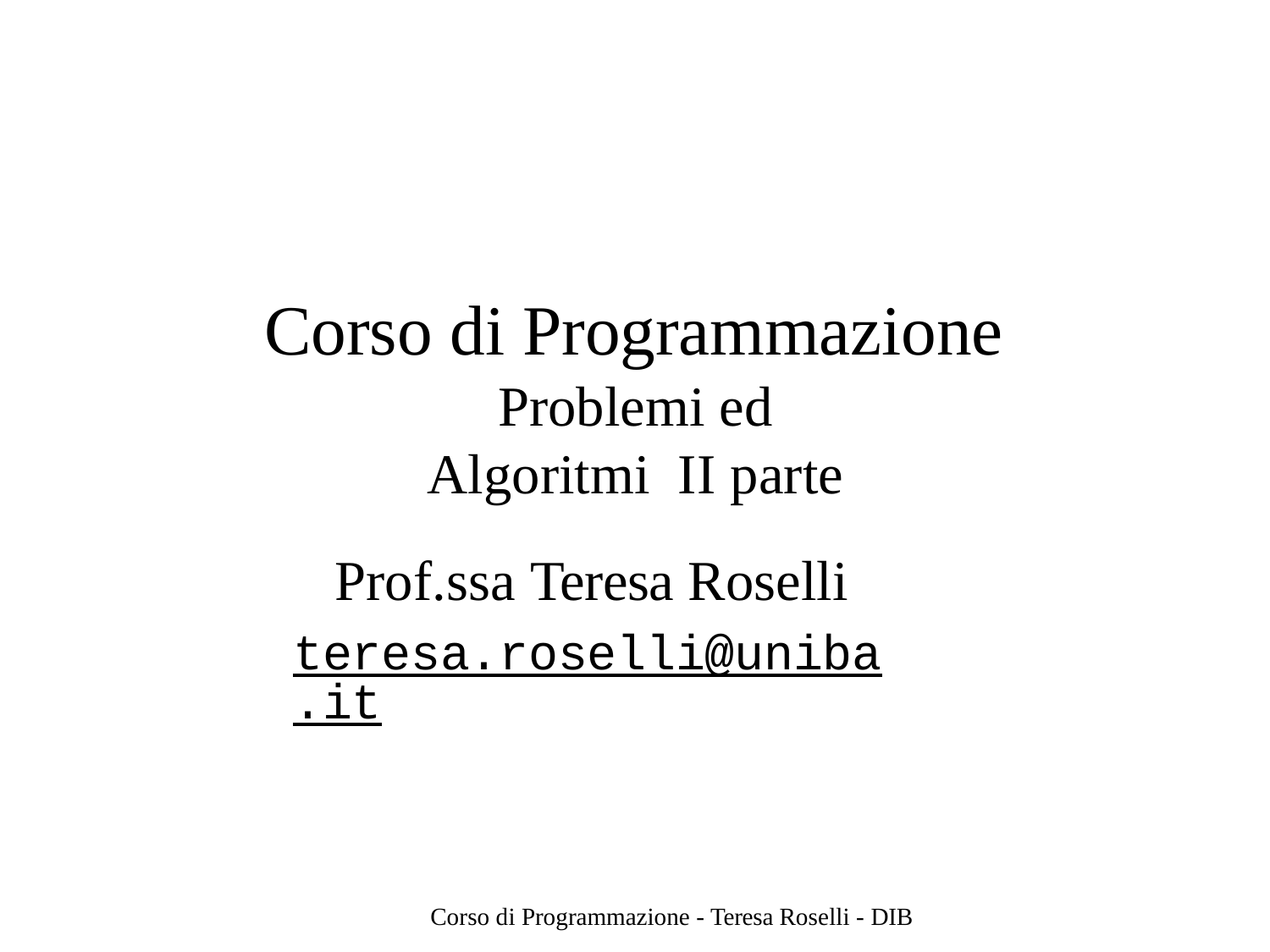

# Corso di Programmazione
Problemi ed Algoritmi  II parte
Prof.ssa Teresa Roselli
teresa.roselli@uniba.it
Corso di Programmazione - Teresa Roselli - DIB